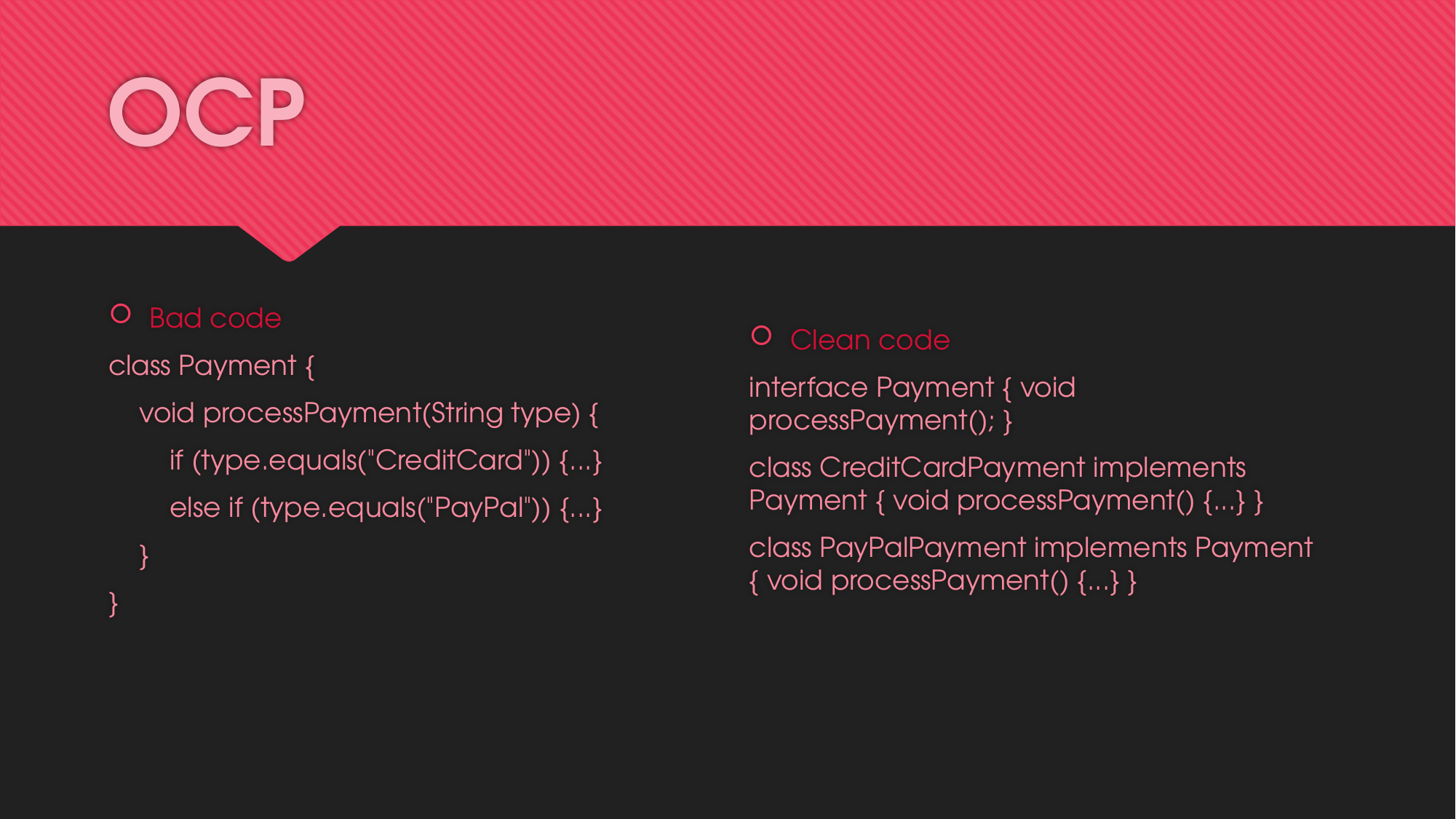

# OCP
Bad code
class Payment {
    void processPayment(String type) {
        if (type.equals("CreditCard")) {...}
        else if (type.equals("PayPal")) {...}
    }
}

Clean code
interface Payment { void processPayment(); }
class CreditCardPayment implements Payment { void processPayment() {...} }
class PayPalPayment implements Payment { void processPayment() {...} }